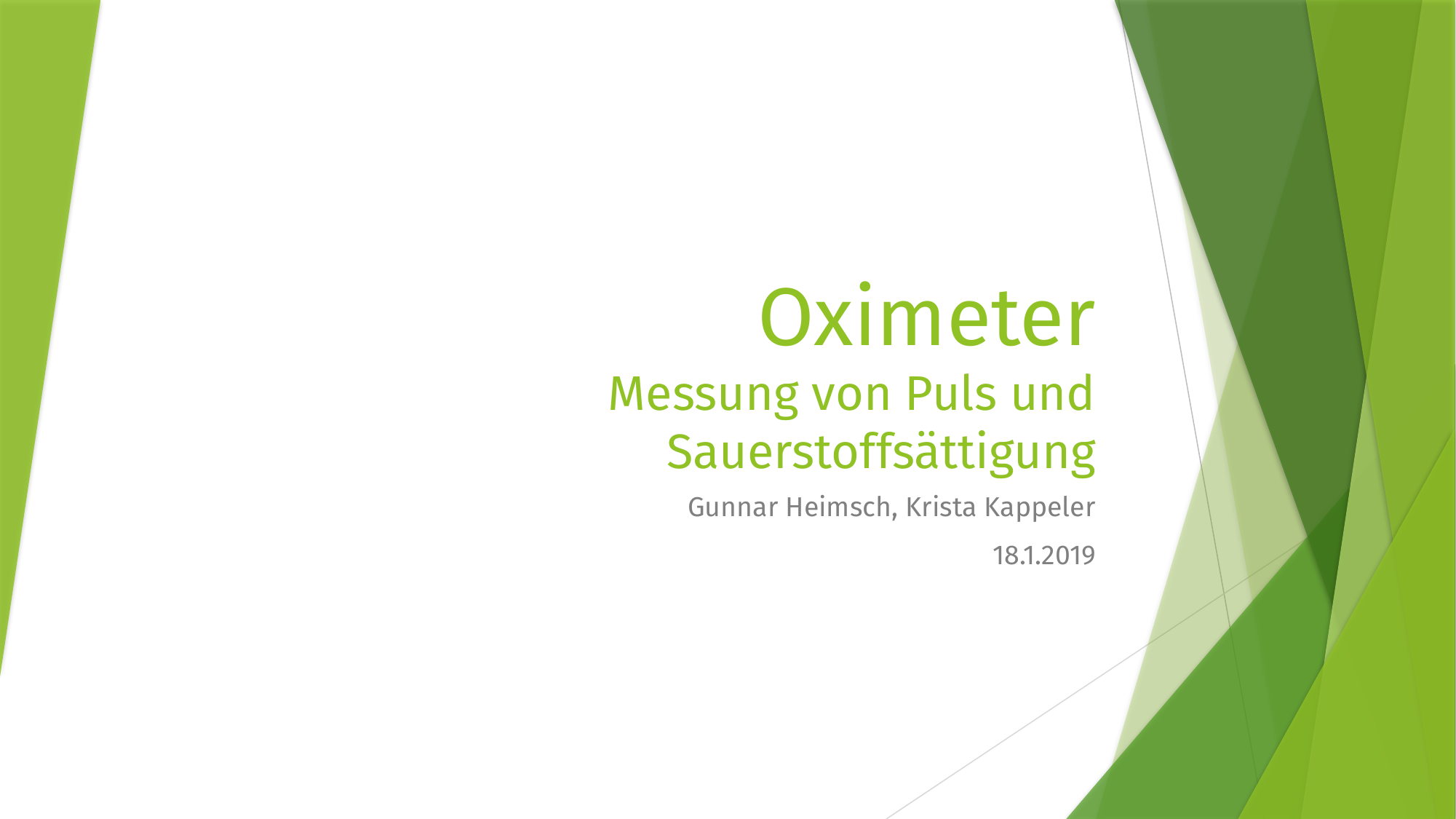

# Oximeter Messung von Puls und Sauerstoffsättigung
Gunnar Heimsch, Krista Kappeler
18.1.2019